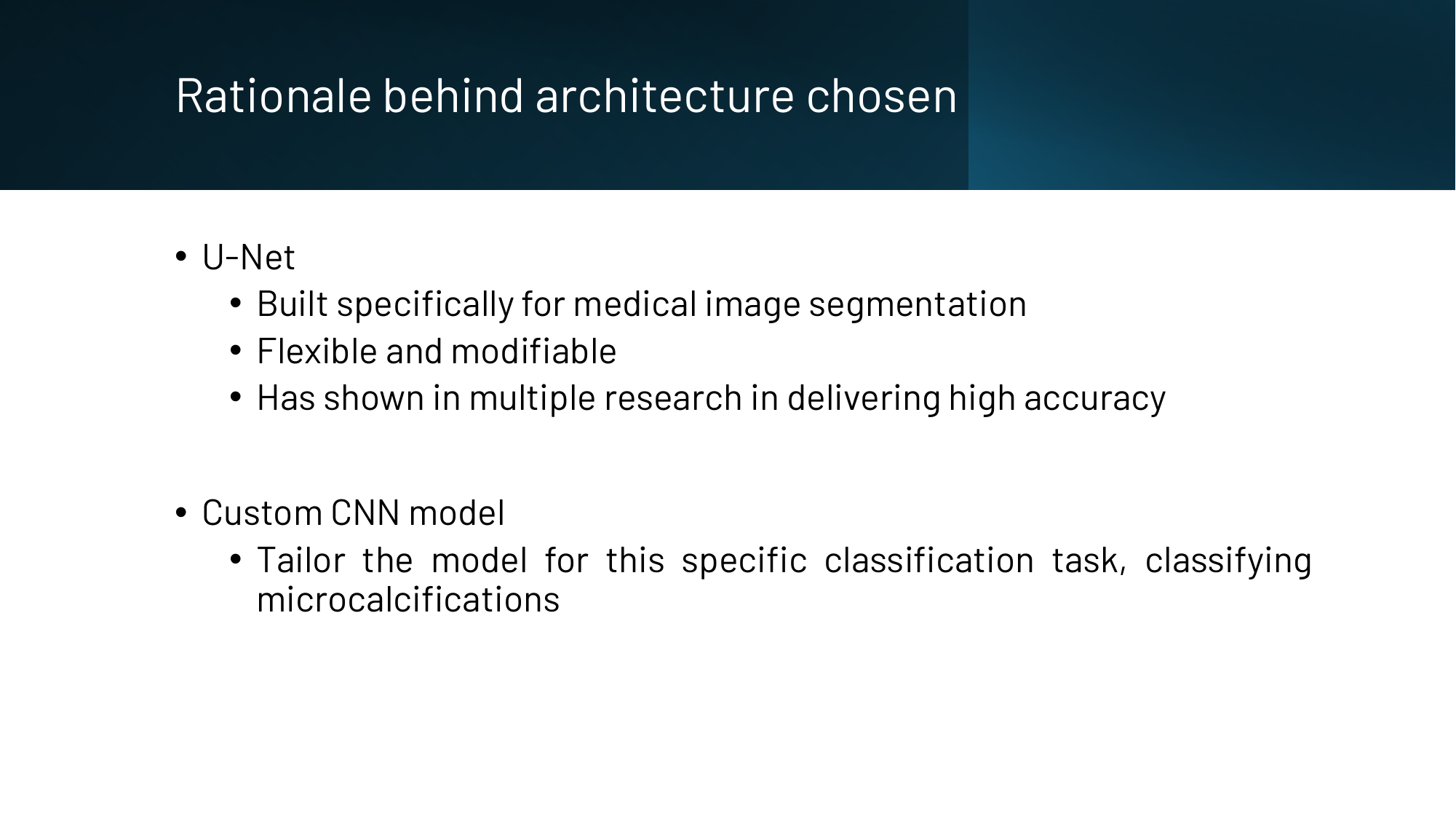

# Rationale behind architecture chosen
U-Net
Built specifically for medical image segmentation
Flexible and modifiable
Has shown in multiple research in delivering high accuracy

Custom CNN model
Tailor the model for this specific classification task, classifying microcalcifications